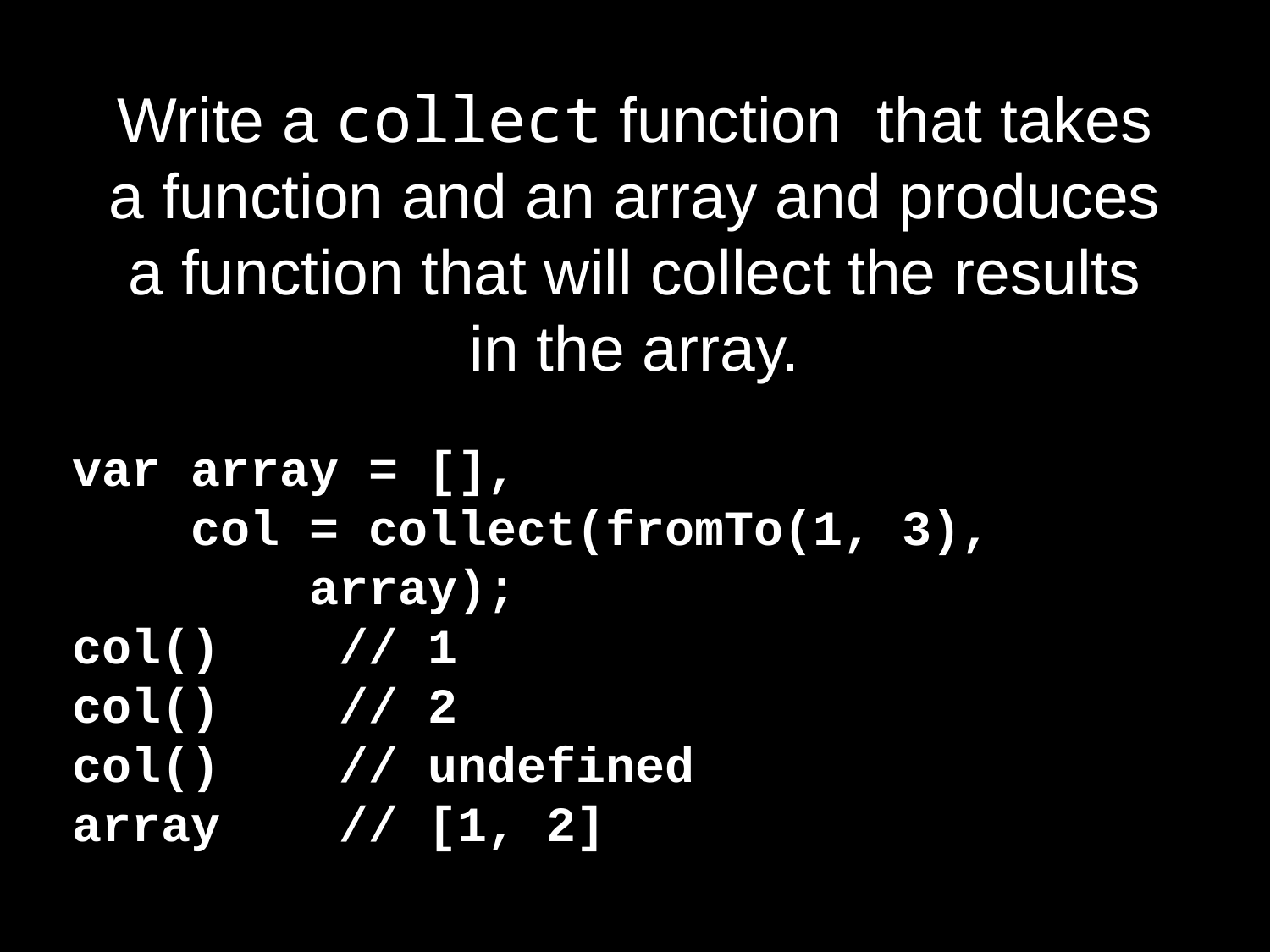

# Write a collect function  that takes a function and an array and produces a function that will collect the results in the array.
var array = [],
    col = collect(fromTo(1, 3),
        array);
col()    // 1
col()    // 2
col()    // undefined
array    // [1, 2]